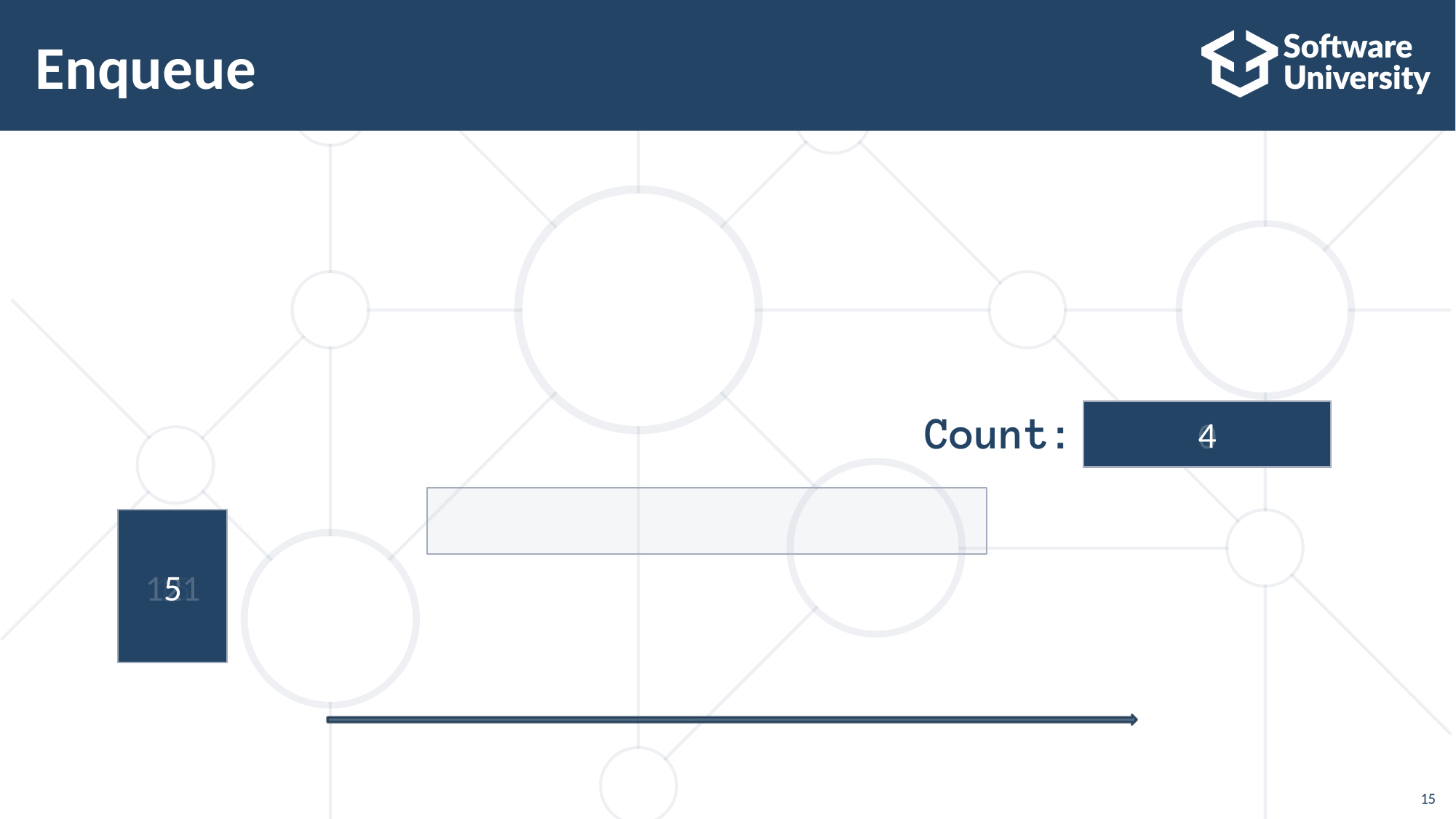

# Enqueue

4
0
3
2
1
Count:

-3

5

15

121

15